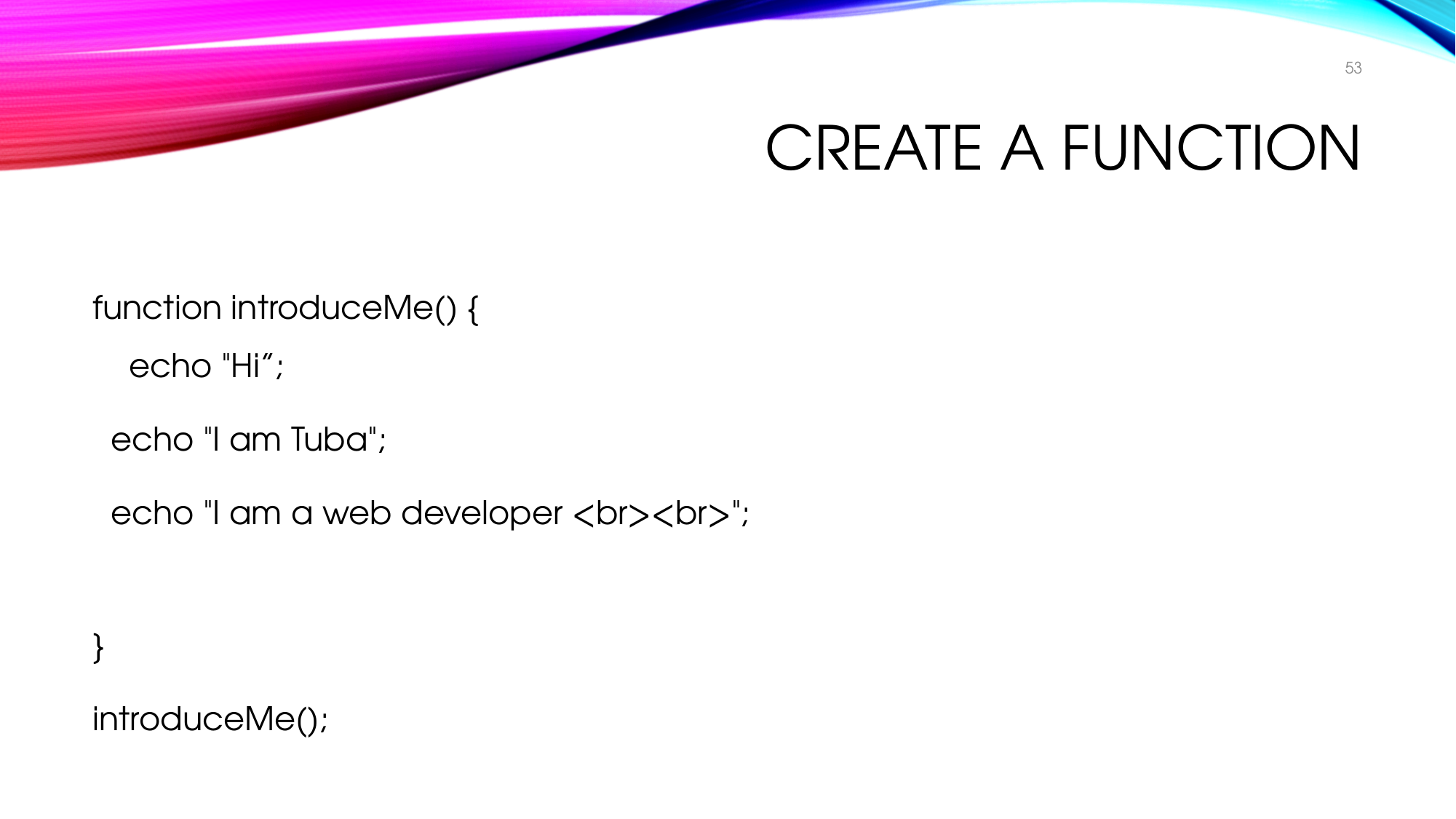

53
# Create a function
function introduceMe() {
    echo "Hi”;
  echo "I am Tuba";
  echo "I am a web developer <br><br>";
}
introduceMe();